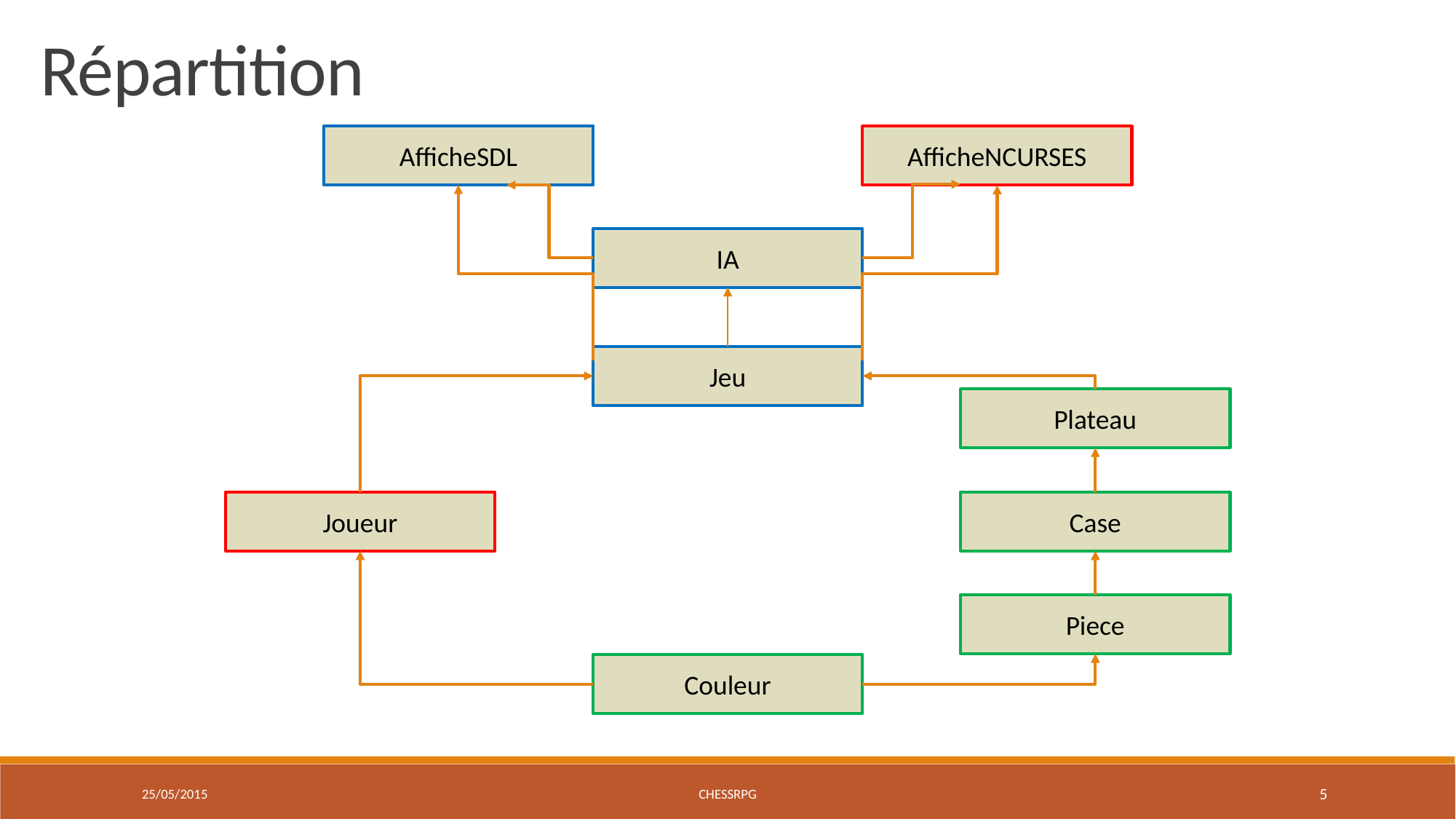

Répartition
AfficheSDL
AfficheNCURSES
IA
Jeu
Plateau
Joueur
Case
Piece
Couleur
25/05/2015
ChessRPG
5